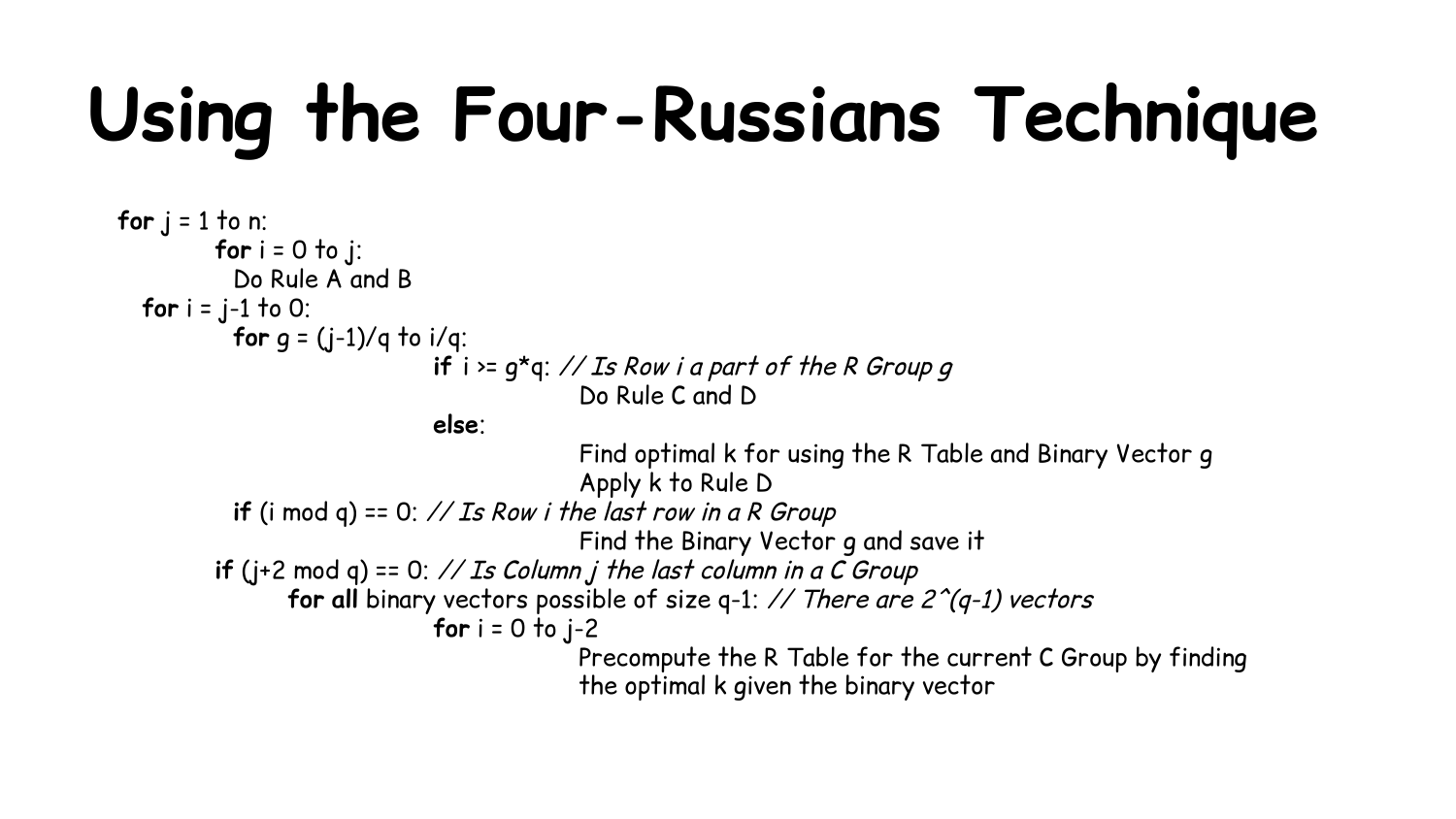

# Using the Four-Russians Technique
for j = 1 to n:
for i = 0 to j:
Do Rule A and B
	for i = j-1 to 0:
for g = (j-1)/q to i/q:
			if i >= g*q: // Is Row i a part of the R Group g
				Do Rule C and D
			else:
				Find optimal k for using the R Table and Binary Vector g
				Apply k to Rule D
if (i mod q) == 0: // Is Row i the last row in a R Group
    			Find the Binary Vector g and save it
if (j+2 mod q) == 0: // Is Column j the last column in a C Group
		for all binary vectors possible of size q-1: // There are 2^(q-1) vectors
			for i = 0 to j-2
				Precompute the R Table for the current C Group by finding
				the optimal k given the binary vector